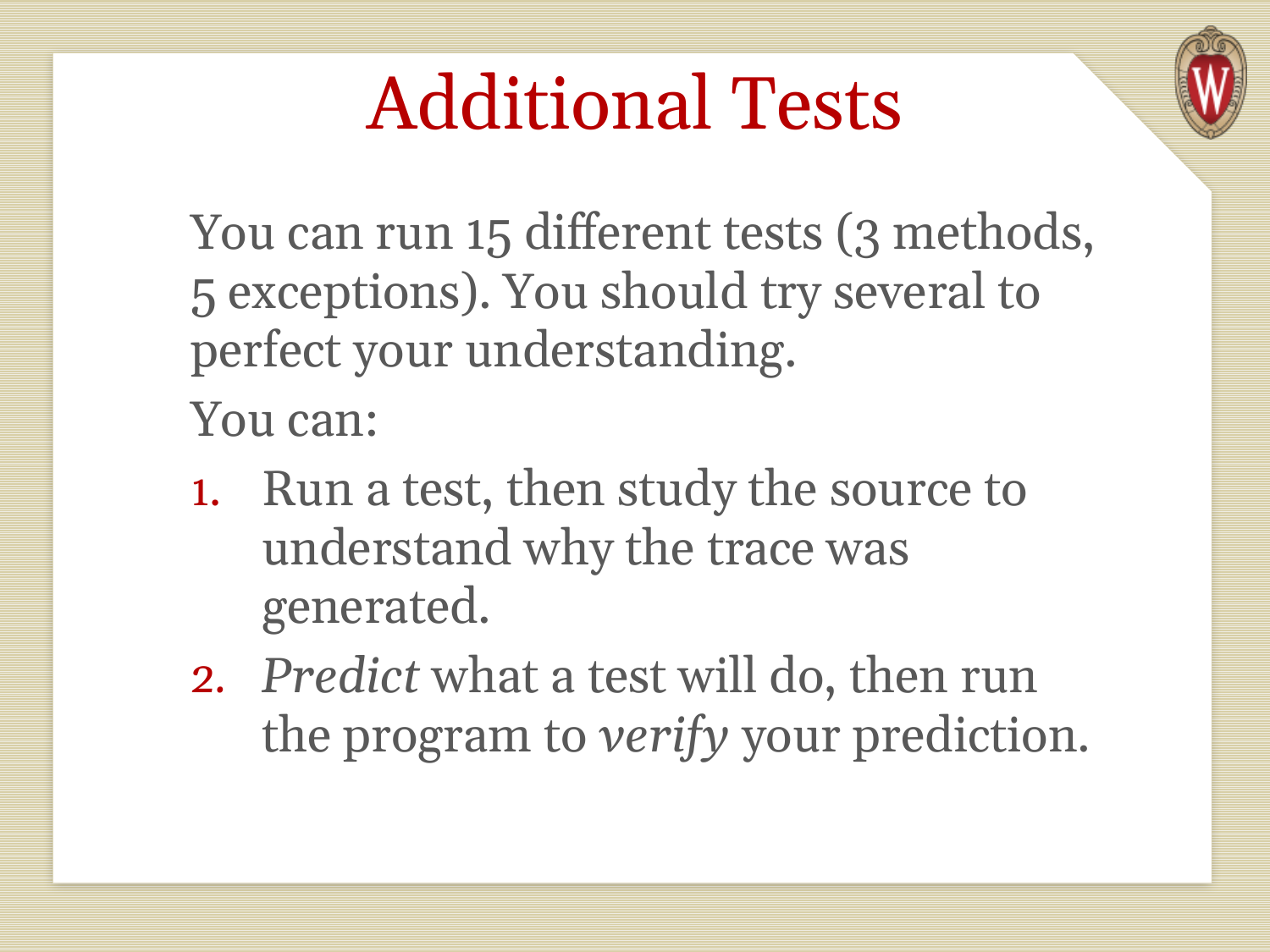

# Additional Tests
You can run 15 different tests (3 methods, 5 exceptions). You should try several to perfect your understanding.
You can:
Run a test, then study the source to understand why the trace was generated.
Predict what a test will do, then run the program to verify your prediction.